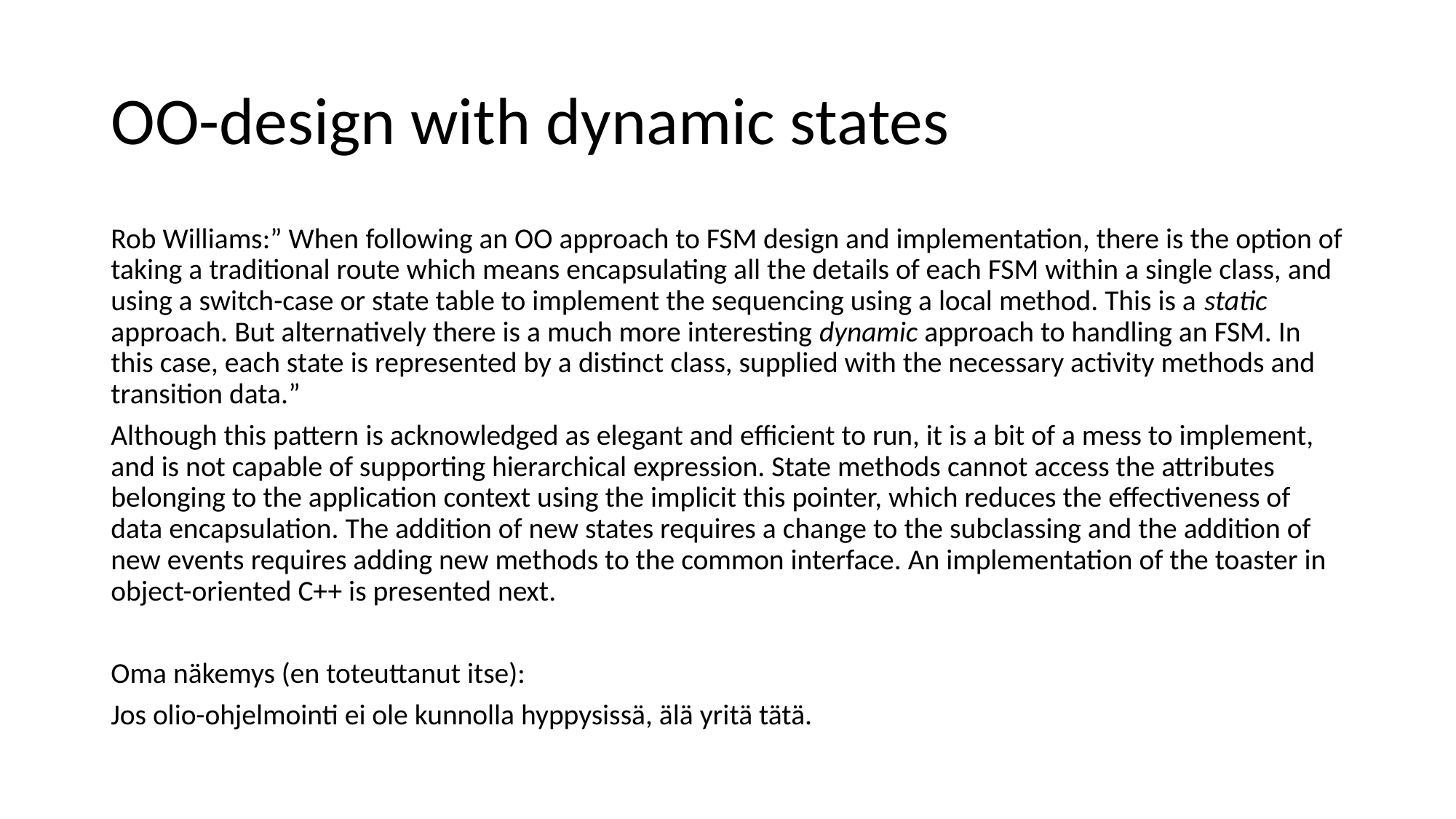

# OO-design with dynamic states
Rob Williams:” When following an OO approach to FSM design and implementation, there is the option of taking a traditional route which means encapsulating all the details of each FSM within a single class, and using a switch-case or state table to implement the sequencing using a local method. This is a static approach. But alternatively there is a much more interesting dynamic approach to handling an FSM. In this case, each state is represented by a distinct class, supplied with the necessary activity methods and transition data.”
Although this pattern is acknowledged as elegant and efficient to run, it is a bit of a mess to implement, and is not capable of supporting hierarchical expression. State methods cannot access the attributes belonging to the application context using the implicit this pointer, which reduces the effectiveness of data encapsulation. The addition of new states requires a change to the subclassing and the addition of new events requires adding new methods to the common interface. An implementation of the toaster in object-oriented C++ is presented next.

Oma näkemys (en toteuttanut itse):
Jos olio-ohjelmointi ei ole kunnolla hyppysissä, älä yritä tätä.